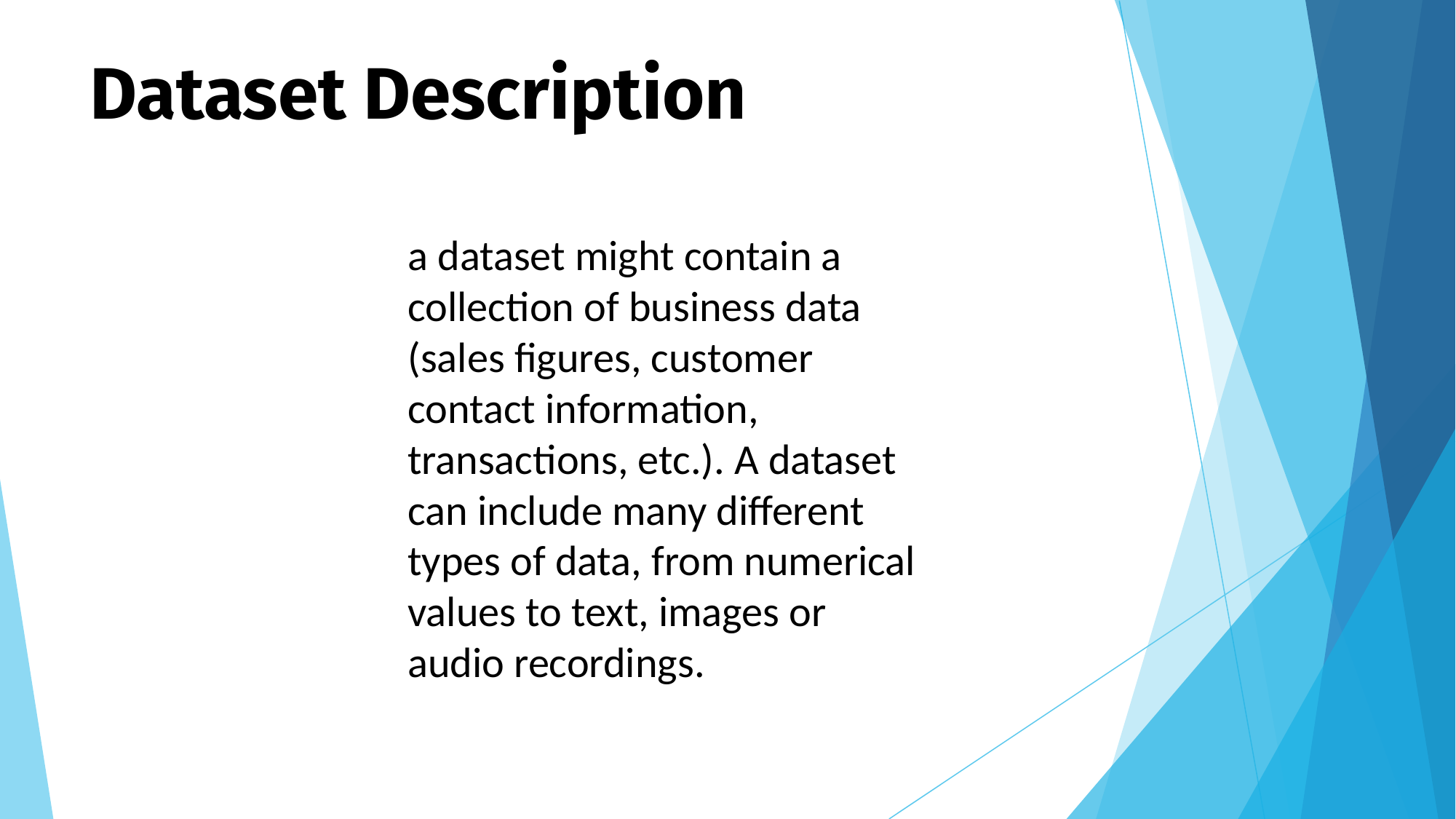

# Dataset Description
a dataset might contain a collection of business data (sales figures, customer contact information, transactions, etc.). A dataset can include many different types of data, from numerical values to text, images or audio recordings.